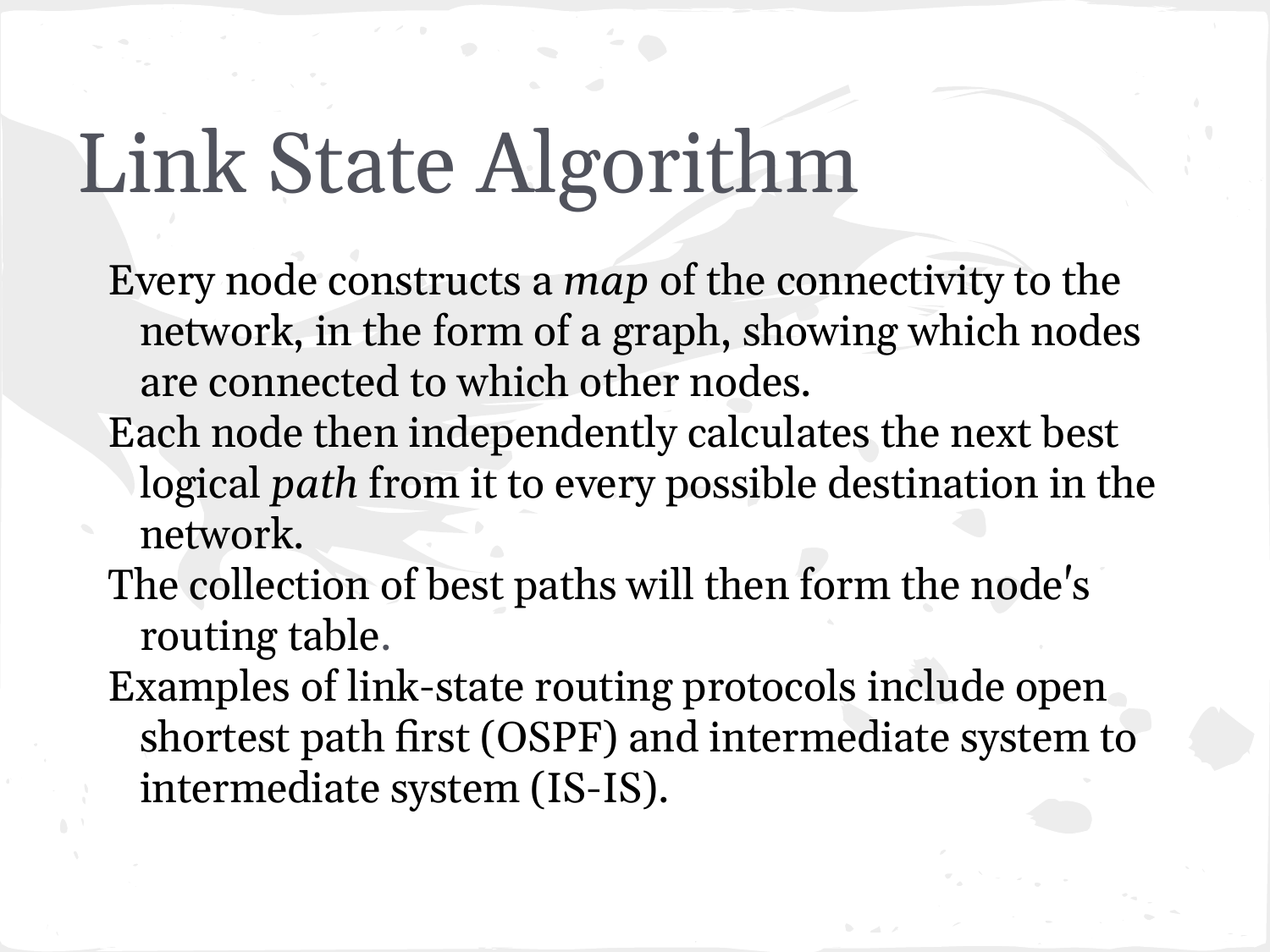

# Link State Algorithm
Every node constructs a map of the connectivity to the network, in the form of a graph, showing which nodes are connected to which other nodes.
Each node then independently calculates the next best logical path from it to every possible destination in the network.
The collection of best paths will then form the node's routing table.
Examples of link-state routing protocols include open shortest path first (OSPF) and intermediate system to intermediate system (IS-IS).